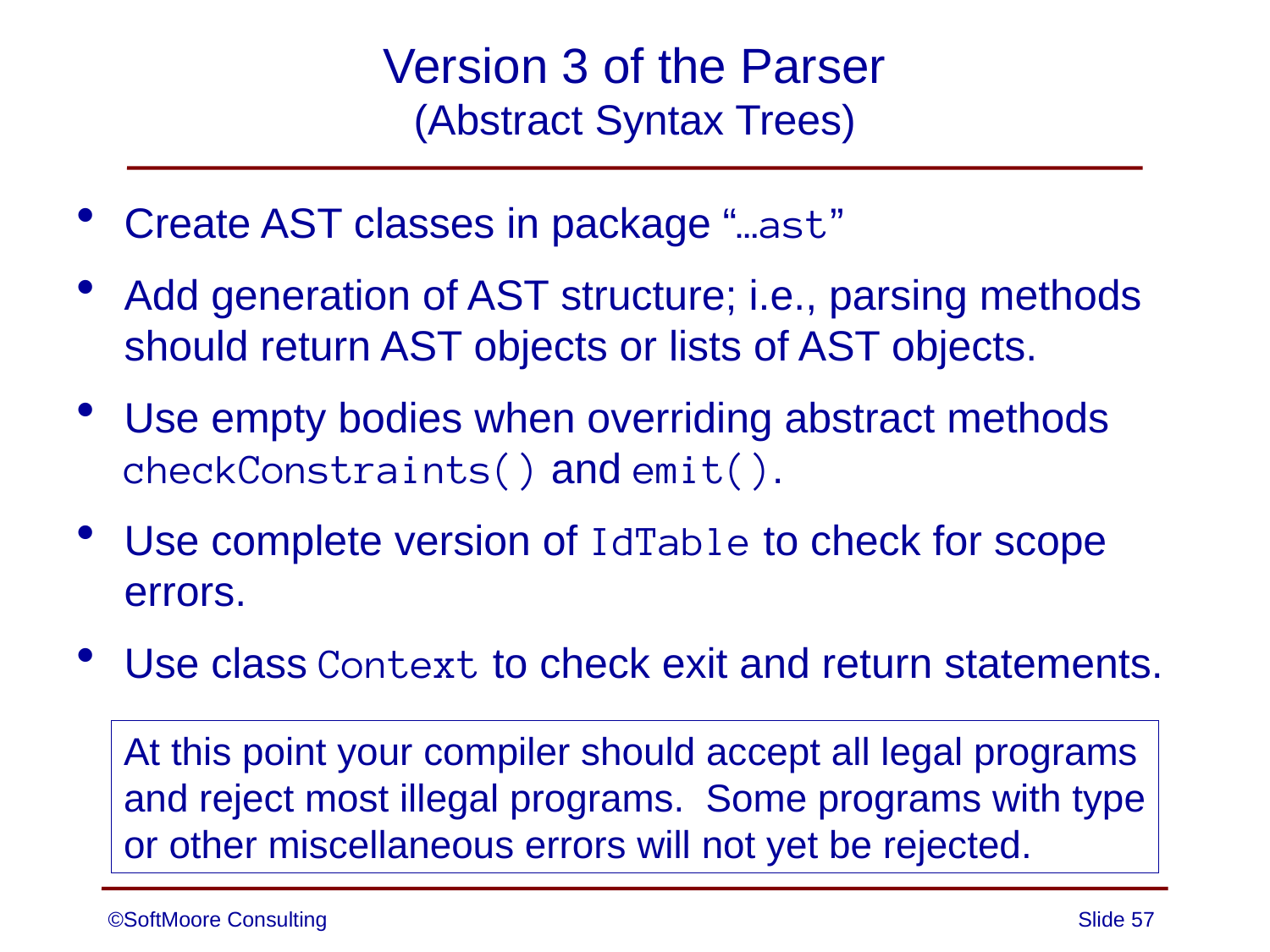

# Version 3 of the Parser (Abstract Syntax Trees)
Create AST classes in package “…ast”
Add generation of AST structure; i.e., parsing methods should return AST objects or lists of AST objects.
Use empty bodies when overriding abstract methods checkConstraints() and emit().
Use complete version of IdTable to check for scope errors.
Use class Context to check exit and return statements.

At this point your compiler should accept all legal programs
and reject most illegal programs.  Some programs with type
or other miscellaneous errors will not yet be rejected.
©SoftMoore Consulting
Slide 57